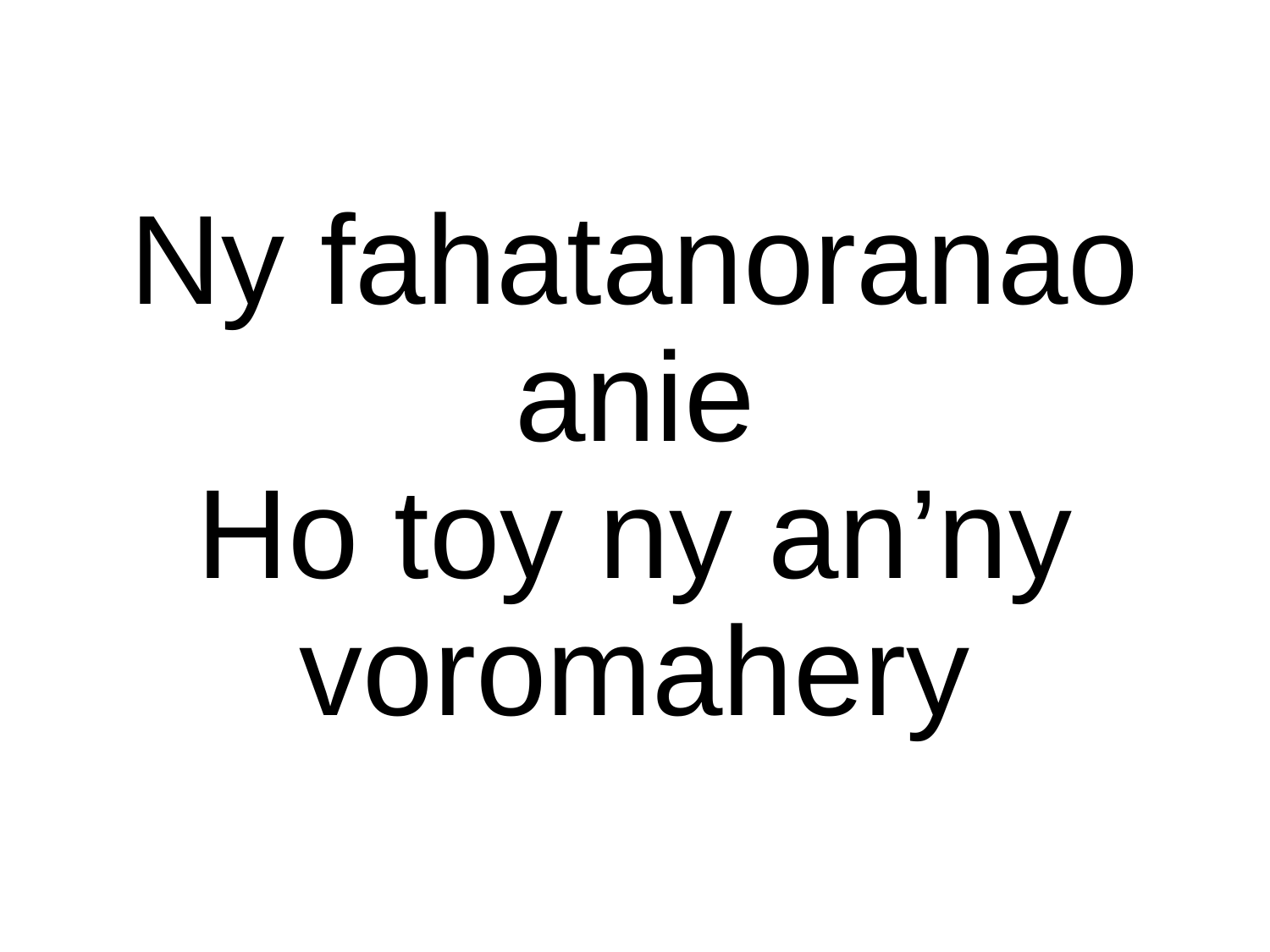

# Ny fahatanoranao anie Ho toy ny an’ny voromahery